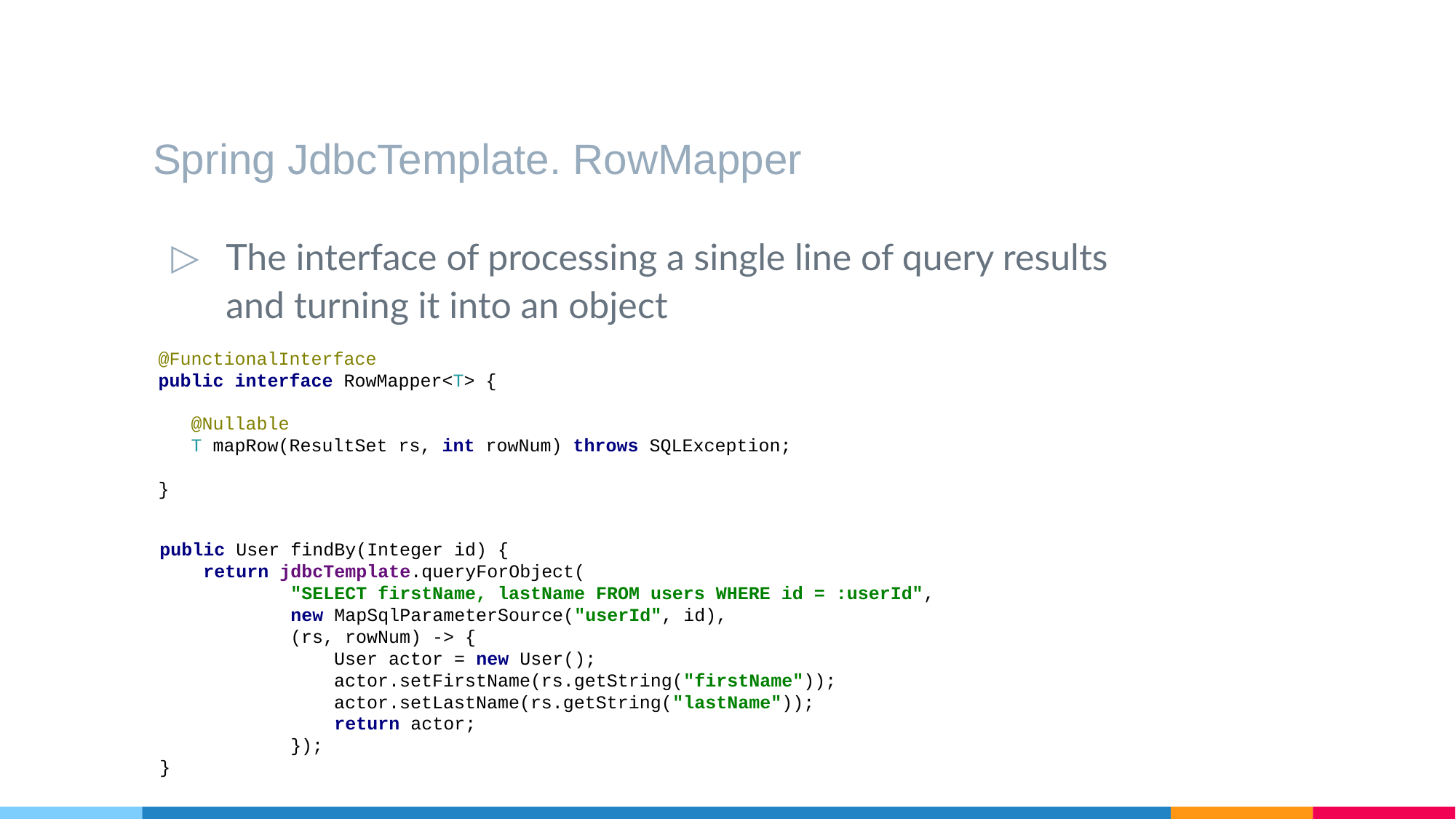

# Spring JdbcTemplate. RowMapper
The interface of processing a single line of query results and turning it into an object

@FunctionalInterface
public interface RowMapper<T> {
   @Nullable
   T mapRow(ResultSet rs, int rowNum) throws SQLException;
}
public User findBy(Integer id) {
    return jdbcTemplate.queryForObject(
            "SELECT firstName, lastName FROM users WHERE id = :userId",
            new MapSqlParameterSource("userId", id),
            (rs, rowNum) -> {
                User actor = new User();
                actor.setFirstName(rs.getString("firstName"));
                actor.setLastName(rs.getString("lastName"));
                return actor;
            });
}